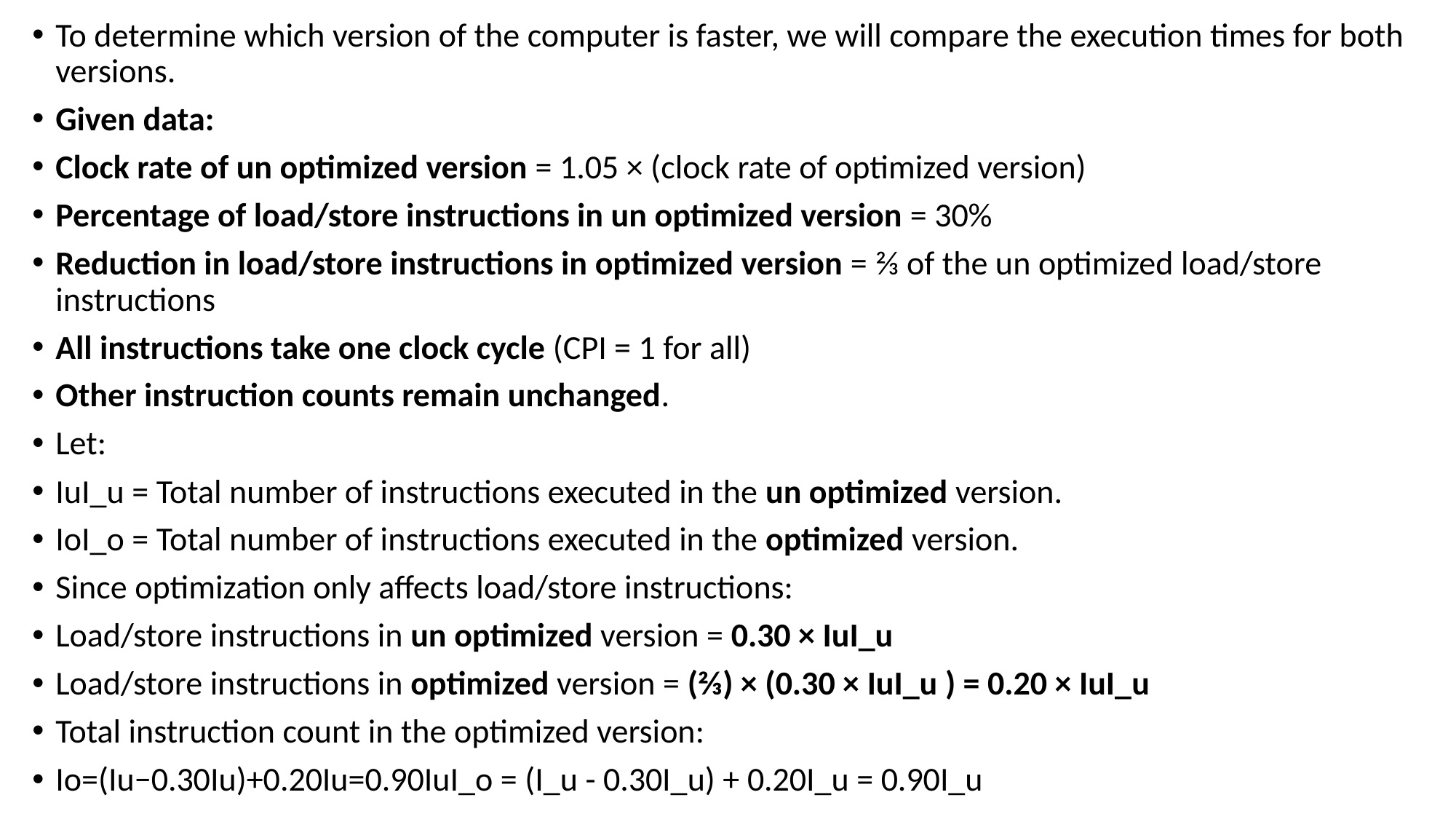

To determine which version of the computer is faster, we will compare the execution times for both versions.
Given data:
Clock rate of un optimized version = 1.05 × (clock rate of optimized version)
Percentage of load/store instructions in un optimized version = 30%
Reduction in load/store instructions in optimized version = ⅔ of the un optimized load/store instructions
All instructions take one clock cycle (CPI = 1 for all)
Other instruction counts remain unchanged.
Let:
IuI_u = Total number of instructions executed in the un optimized version.
IoI_o = Total number of instructions executed in the optimized version.
Since optimization only affects load/store instructions:
Load/store instructions in un optimized version = 0.30 × IuI_u
Load/store instructions in optimized version = (⅔) × (0.30 × IuI_u ) = 0.20 × IuI_u
Total instruction count in the optimized version:
Io=(Iu−0.30Iu)+0.20Iu=0.90IuI_o = (I_u - 0.30I_u) + 0.20I_u = 0.90I_u